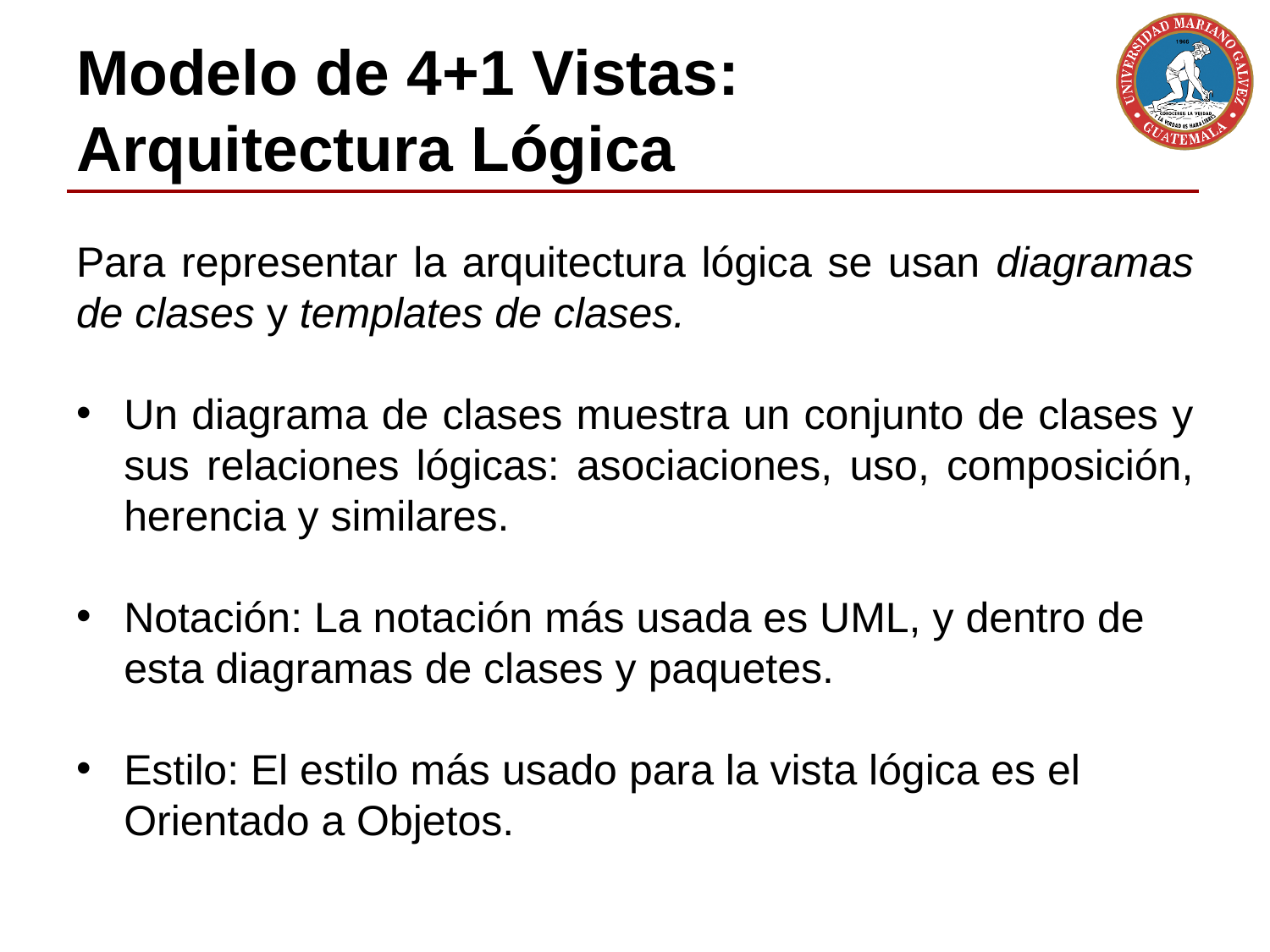

# Modelo de 4+1 Vistas: Arquitectura Lógica
Para representar la arquitectura lógica se usan diagramas de clases y templates de clases.

Un diagrama de clases muestra un conjunto de clases y sus relaciones lógicas: asociaciones, uso, composición, herencia y similares.

Notación: La notación más usada es UML, y dentro de esta diagramas de clases y paquetes.

Estilo: El estilo más usado para la vista lógica es el Orientado a Objetos.